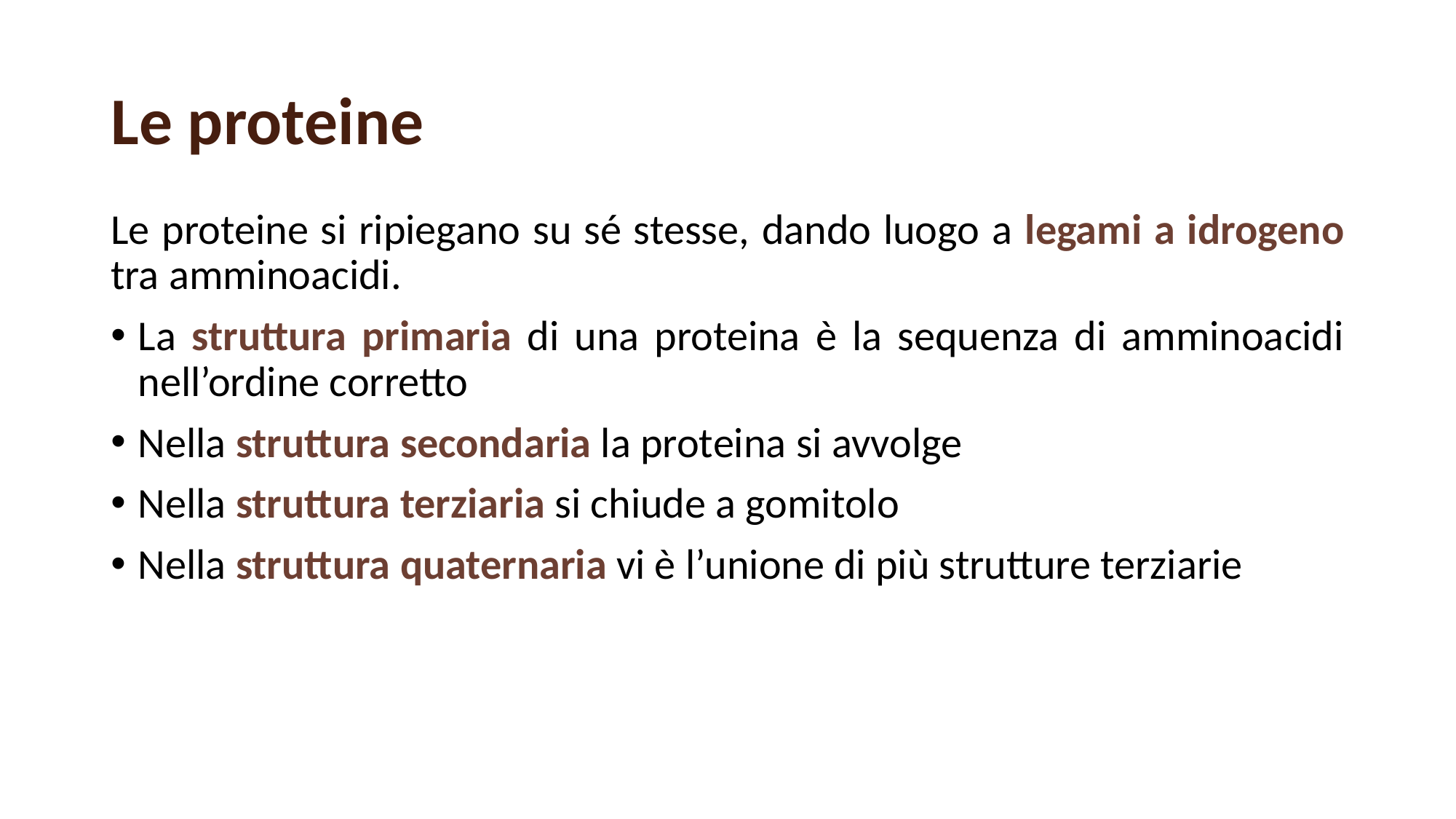

# Le proteine
Le proteine si ripiegano su sé stesse, dando luogo a legami a idrogeno tra amminoacidi.
La struttura primaria di una proteina è la sequenza di amminoacidi nell’ordine corretto
Nella struttura secondaria la proteina si avvolge
Nella struttura terziaria si chiude a gomitolo
Nella struttura quaternaria vi è l’unione di più strutture terziarie